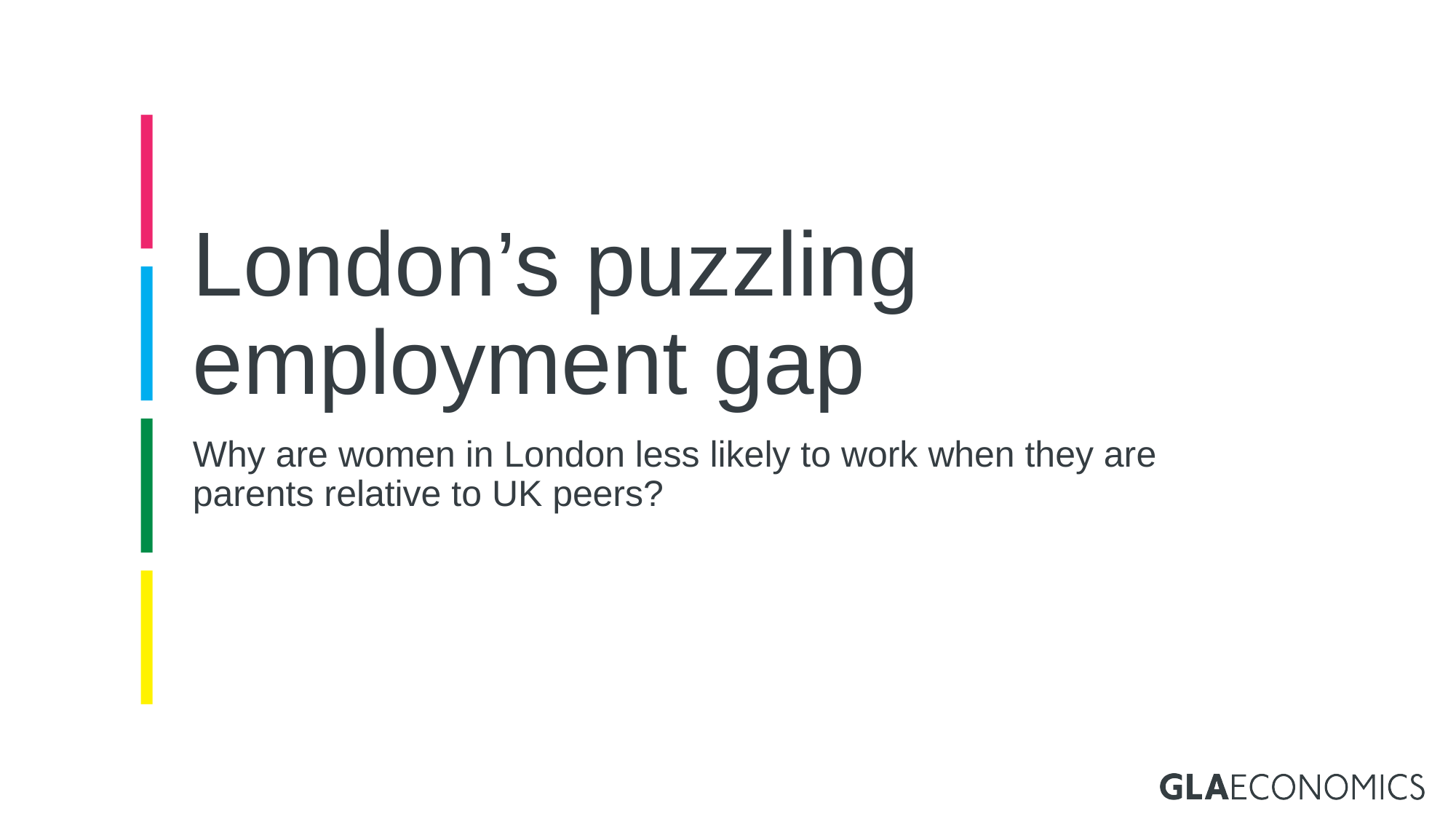

# London’s puzzling employment gap
Why are women in London less likely to work when they are parents relative to UK peers?